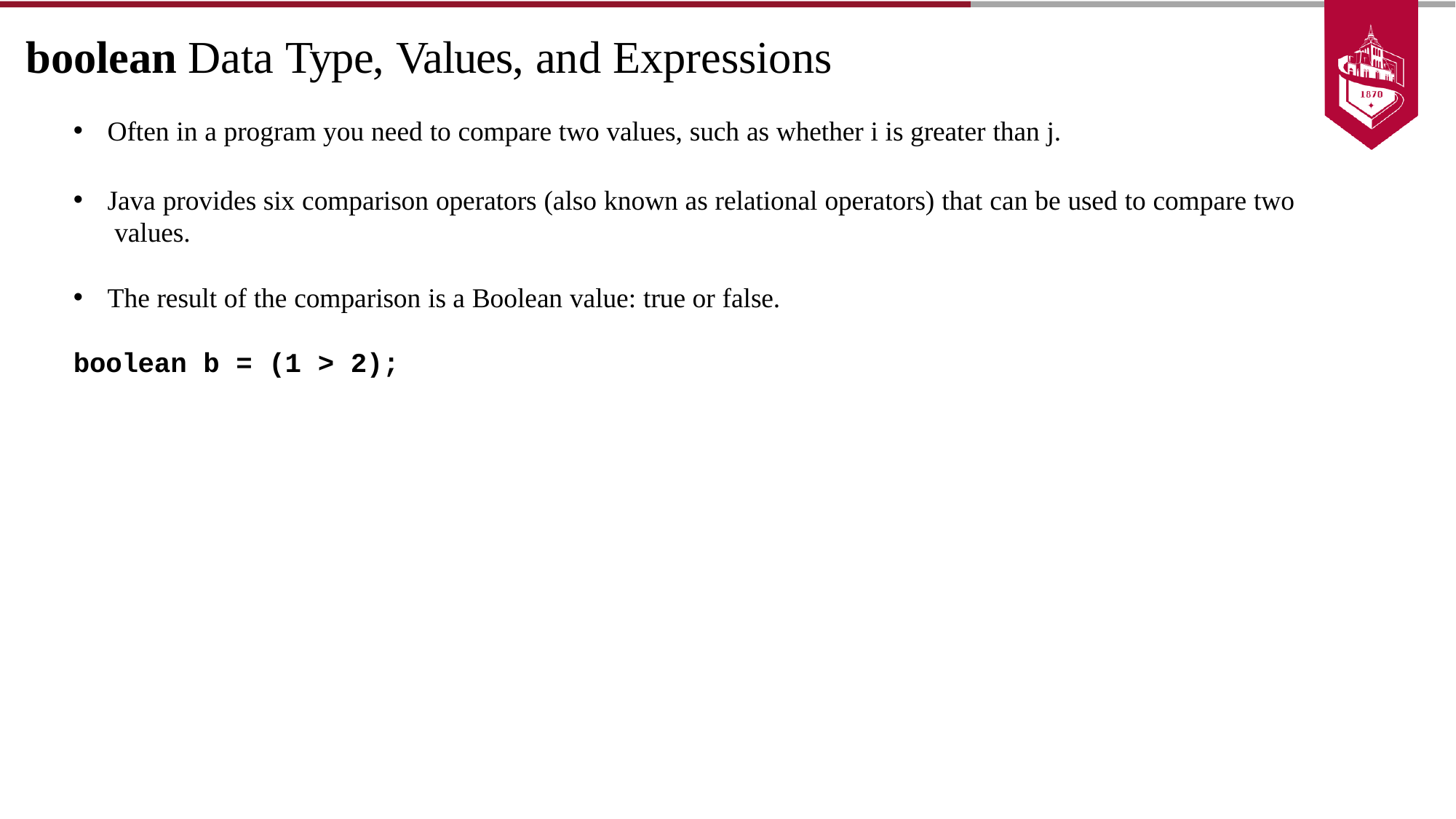

# boolean Data Type, Values, and Expressions
Often in a program you need to compare two values, such as whether i is greater than j.

Java provides six comparison operators (also known as relational operators) that can be used to compare two  values.

The result of the comparison is a Boolean value: true or false.

boolean b = (1 > 2);